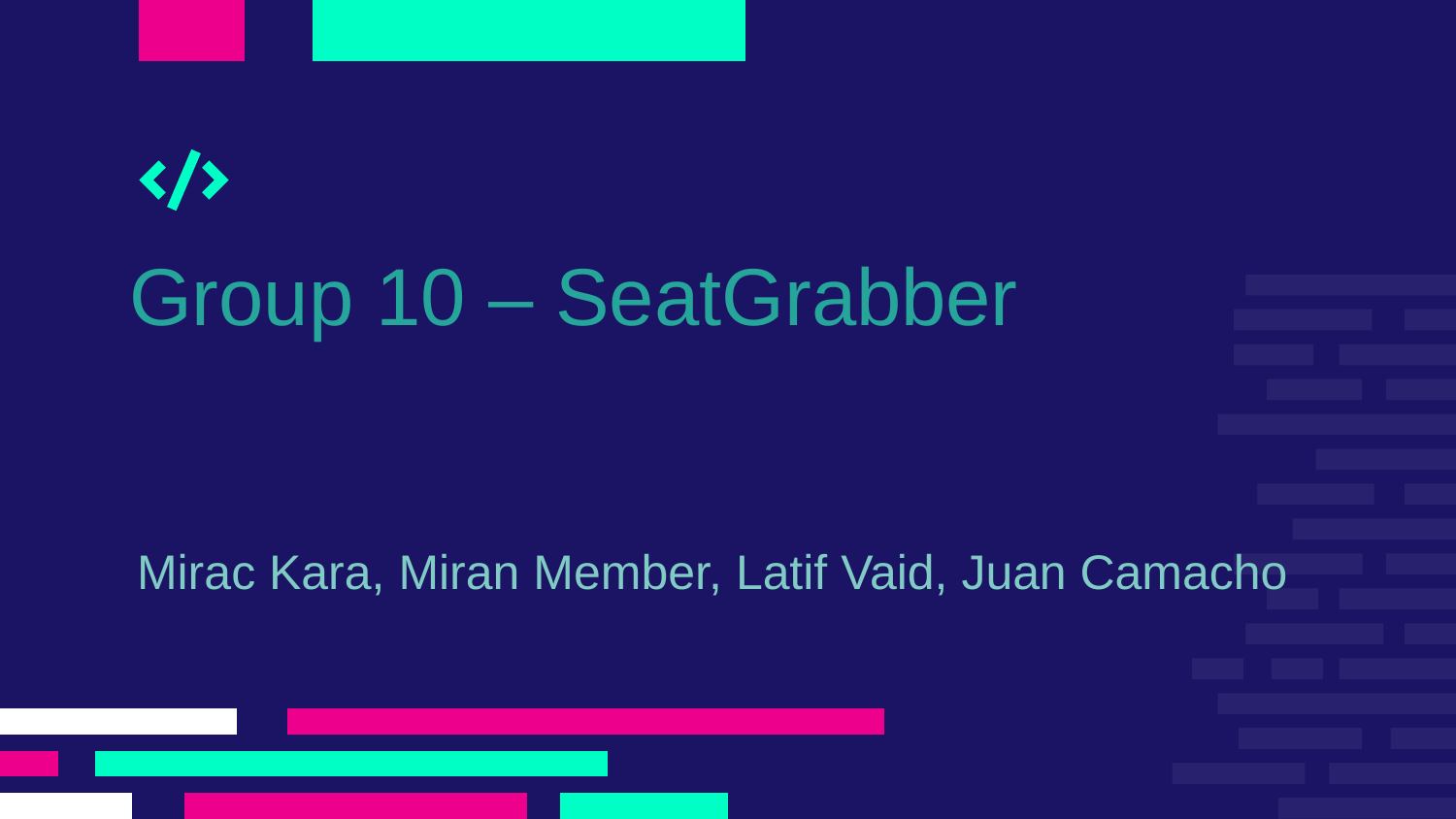

# Group 10 – SeatGrabber
Mirac Kara, Miran Member, Latif Vaid, Juan Camacho